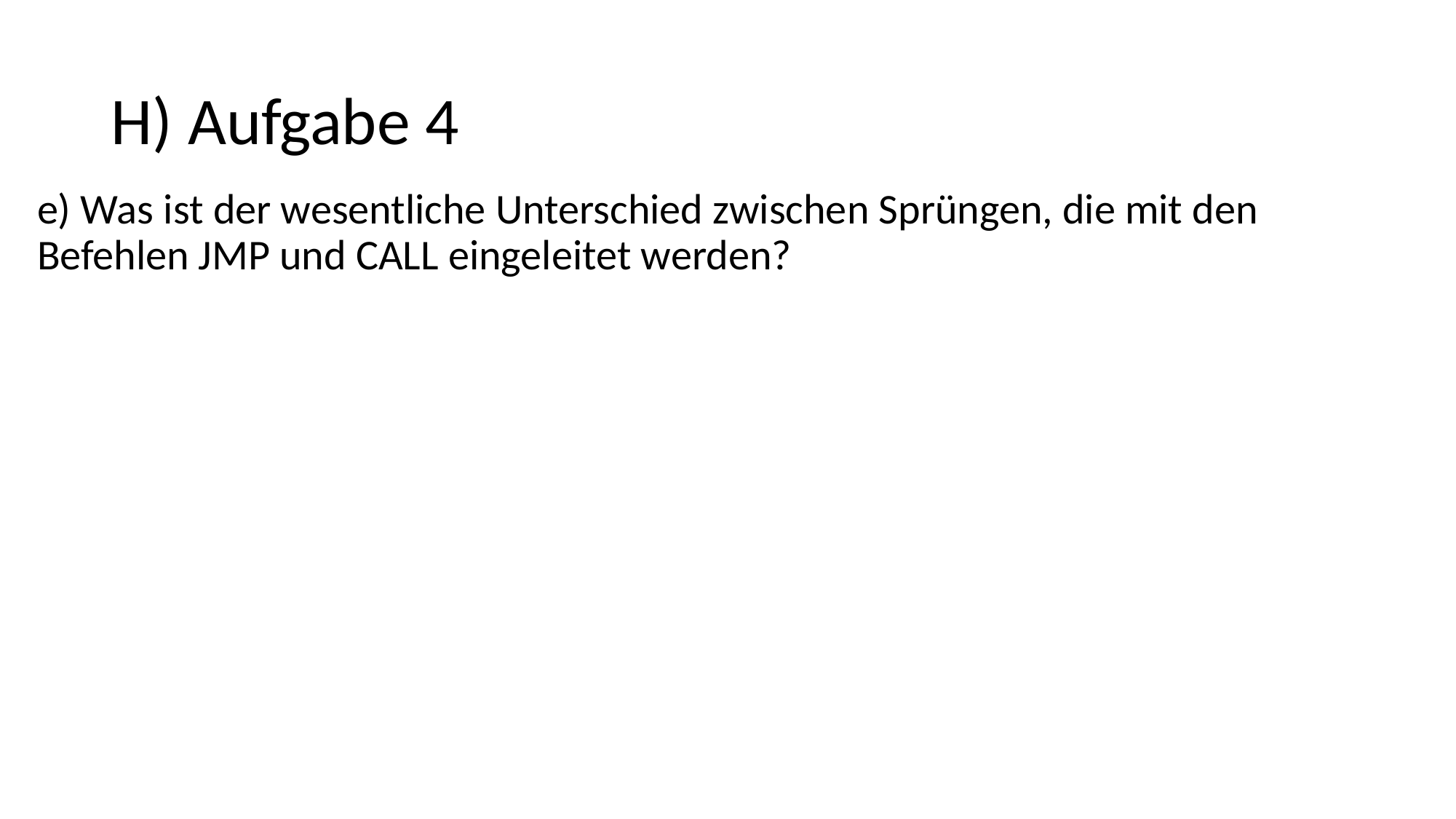

# H) Aufgabe 4
e) Was ist der wesentliche Unterschied zwischen Sprüngen, die mit den Befehlen JMP und CALL eingeleitet werden?